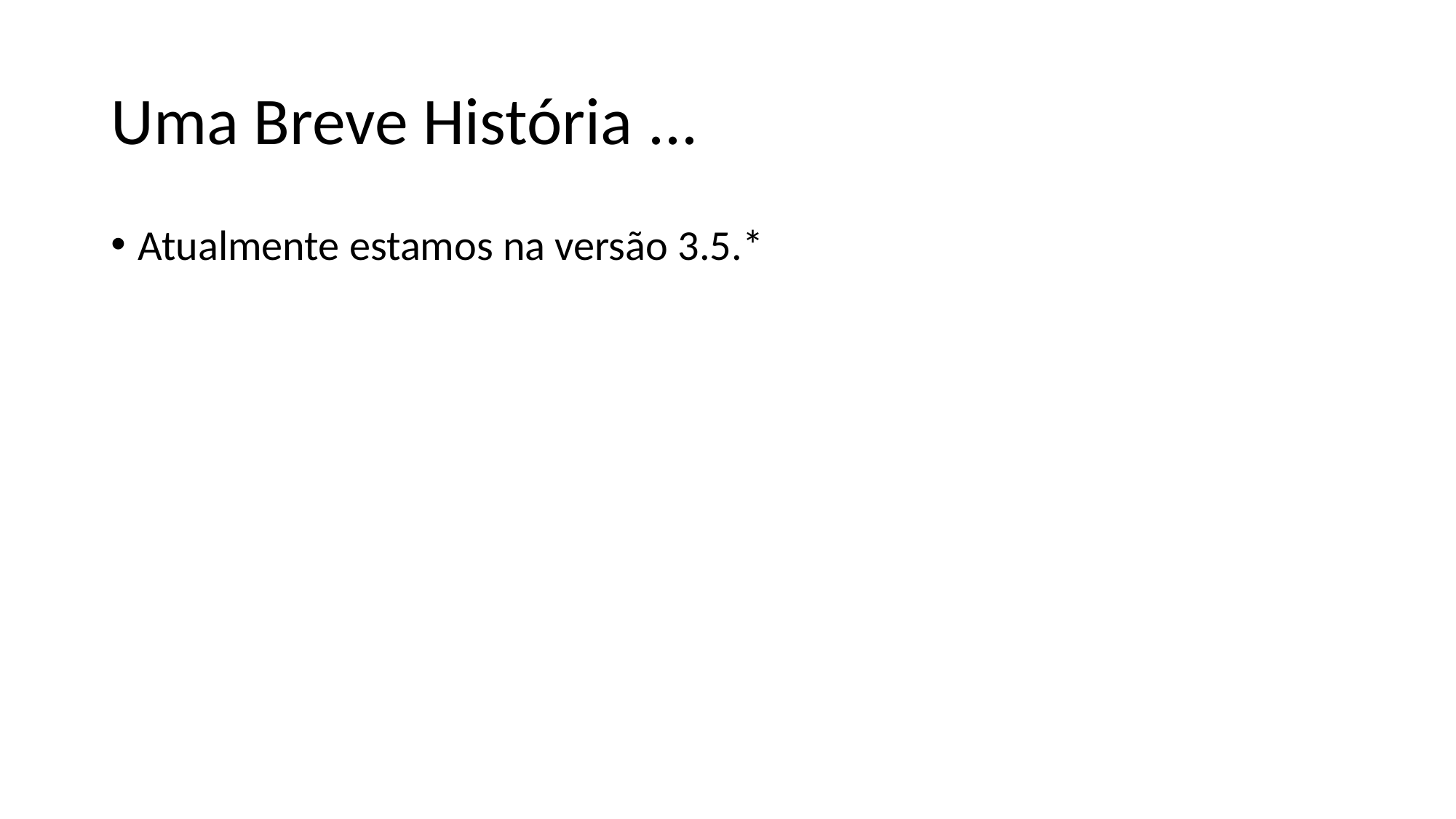

# Uma Breve História ...
Atualmente estamos na versão 3.5.*